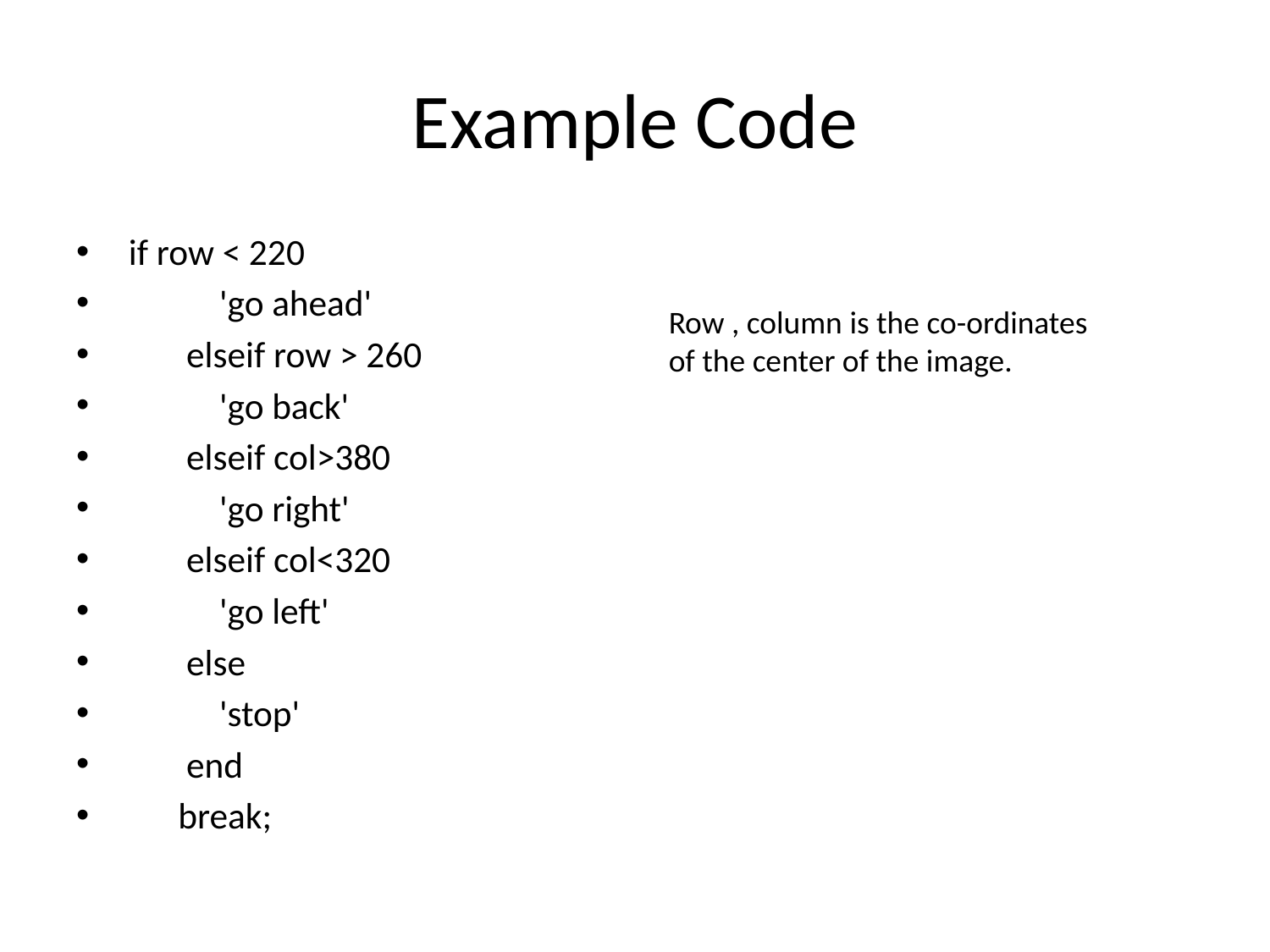

# Example Code
 if row < 220
            'go ahead'
        elseif row > 260
            'go back'
        elseif col>380
            'go right'
        elseif col<320
            'go left'
        else
            'stop'
        end
       break;

Row , column is the co-ordinates of the center of the image.